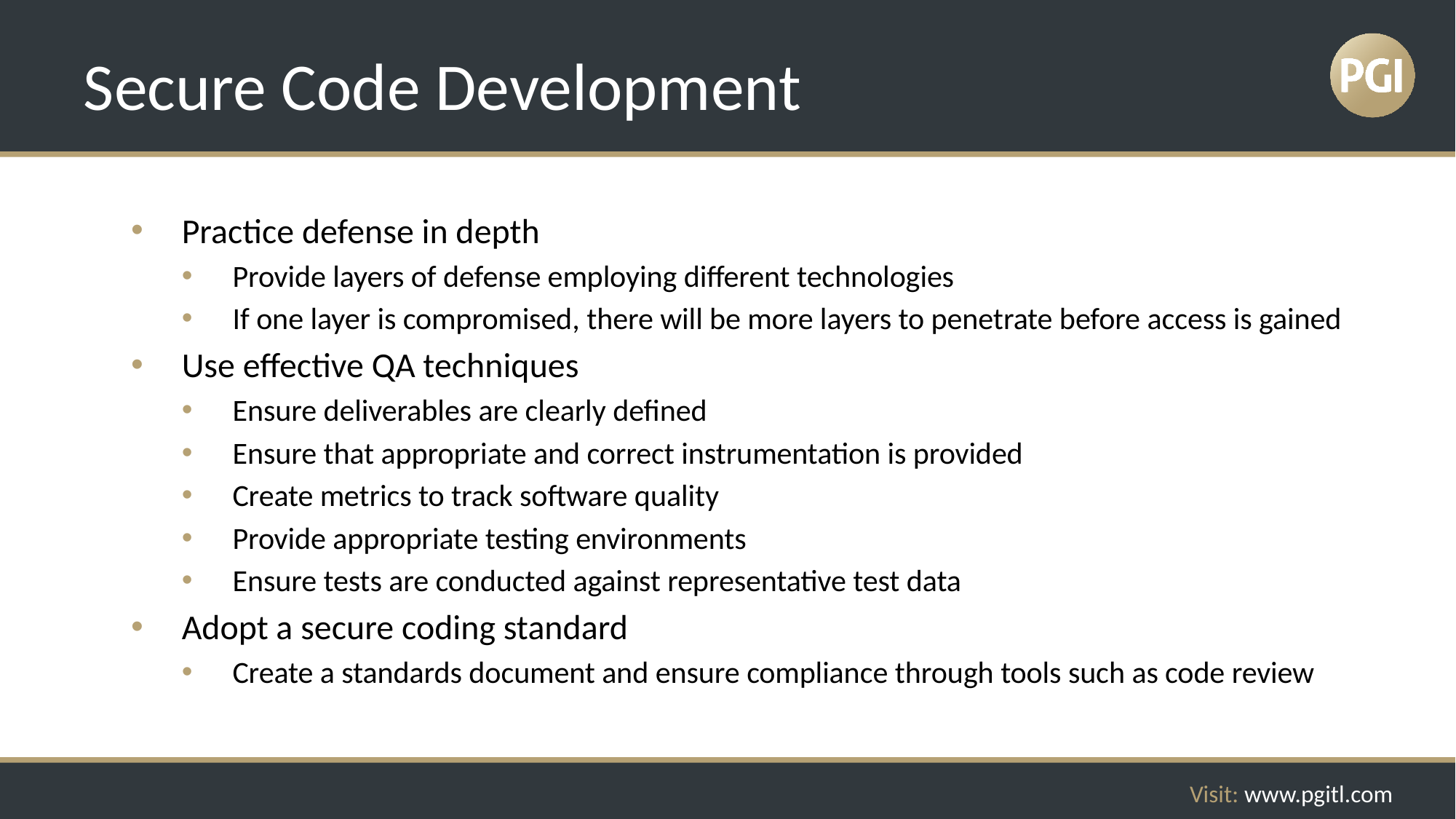

# Secure Code Development
Practice defense in depth
Provide layers of defense employing different technologies
If one layer is compromised, there will be more layers to penetrate before access is gained
Use effective QA techniques
Ensure deliverables are clearly defined
Ensure that appropriate and correct instrumentation is provided
Create metrics to track software quality
Provide appropriate testing environments
Ensure tests are conducted against representative test data
Adopt a secure coding standard
Create a standards document and ensure compliance through tools such as code review